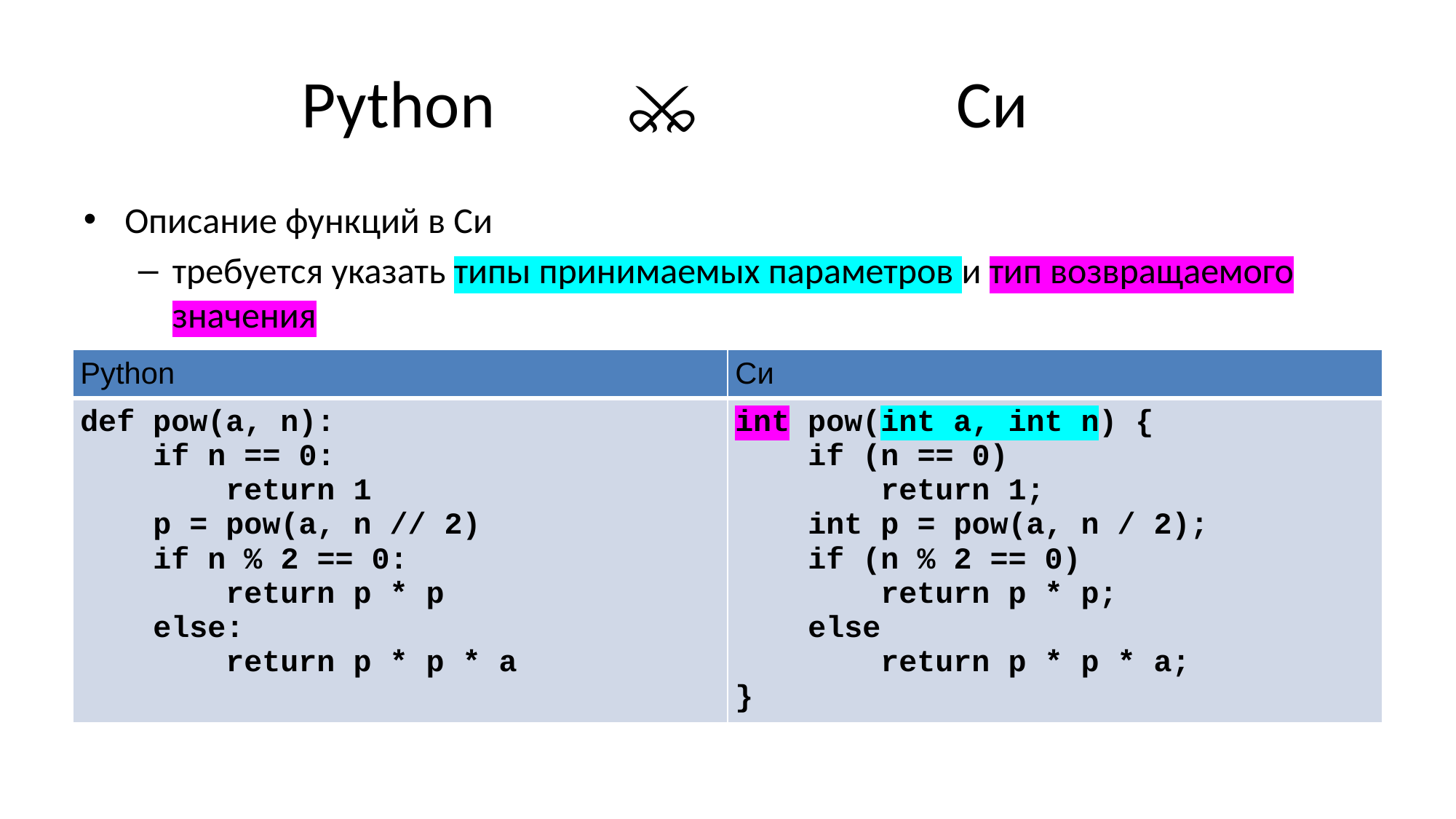

# Python 		⚔️			Си
Описание функций в Си
требуется указать типы принимаемых параметров и тип возвращаемого значения

| Python | Си |
| --- | --- |
| def pow(a, n):     if n == 0:         return 1     p = pow(a, n // 2)     if n % 2 == 0:         return p \* p     else:         return p \* p \* a | int pow(int a, int n) {     if (n == 0)         return 1;     int p = pow(a, n / 2);     if (n % 2 == 0)         return p \* p;     else         return p \* p \* a; } |